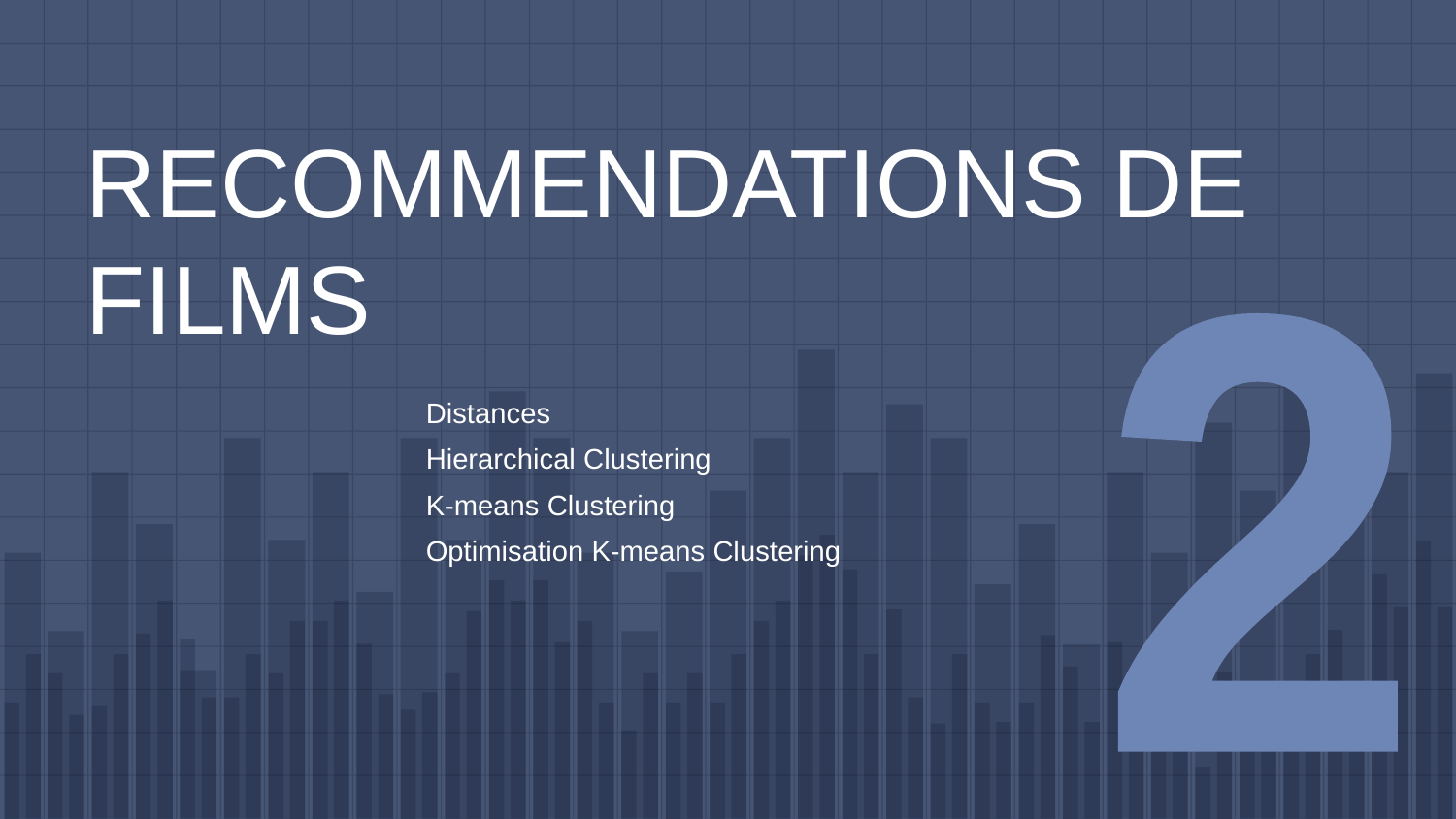

# RECOMMENDATIONS DE FILMS
2

Distances
Hierarchical Clustering
K-means Clustering
Optimisation K-means Clustering